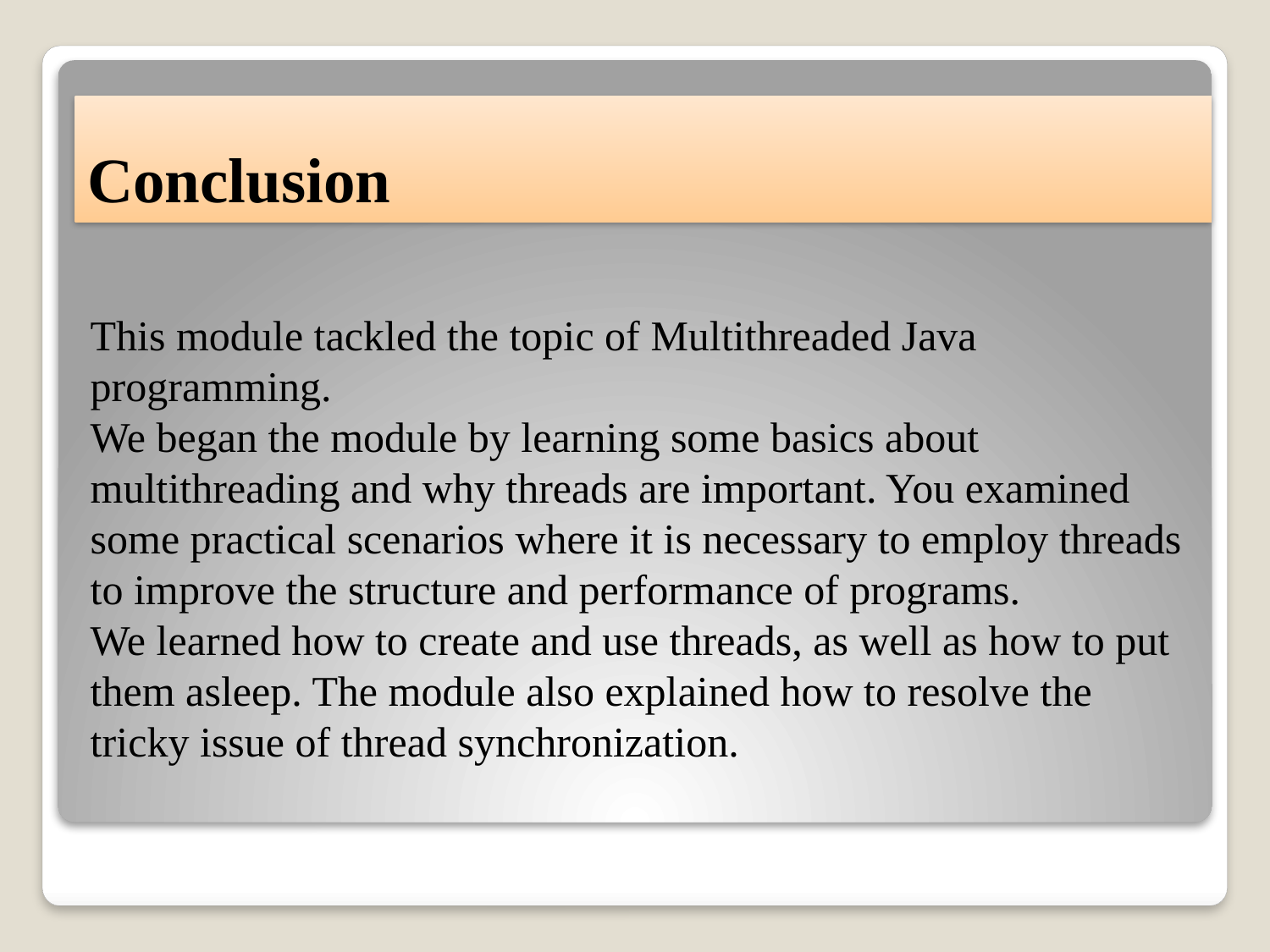

# Conclusion
This module tackled the topic of Multithreaded Java programming. 
We began the module by learning some basics about multithreading and why threads are important. You examined some practical scenarios where it is necessary to employ threads to improve the structure and performance of programs. 
We learned how to create and use threads, as well as how to put them asleep. The module also explained how to resolve the tricky issue of thread synchronization.